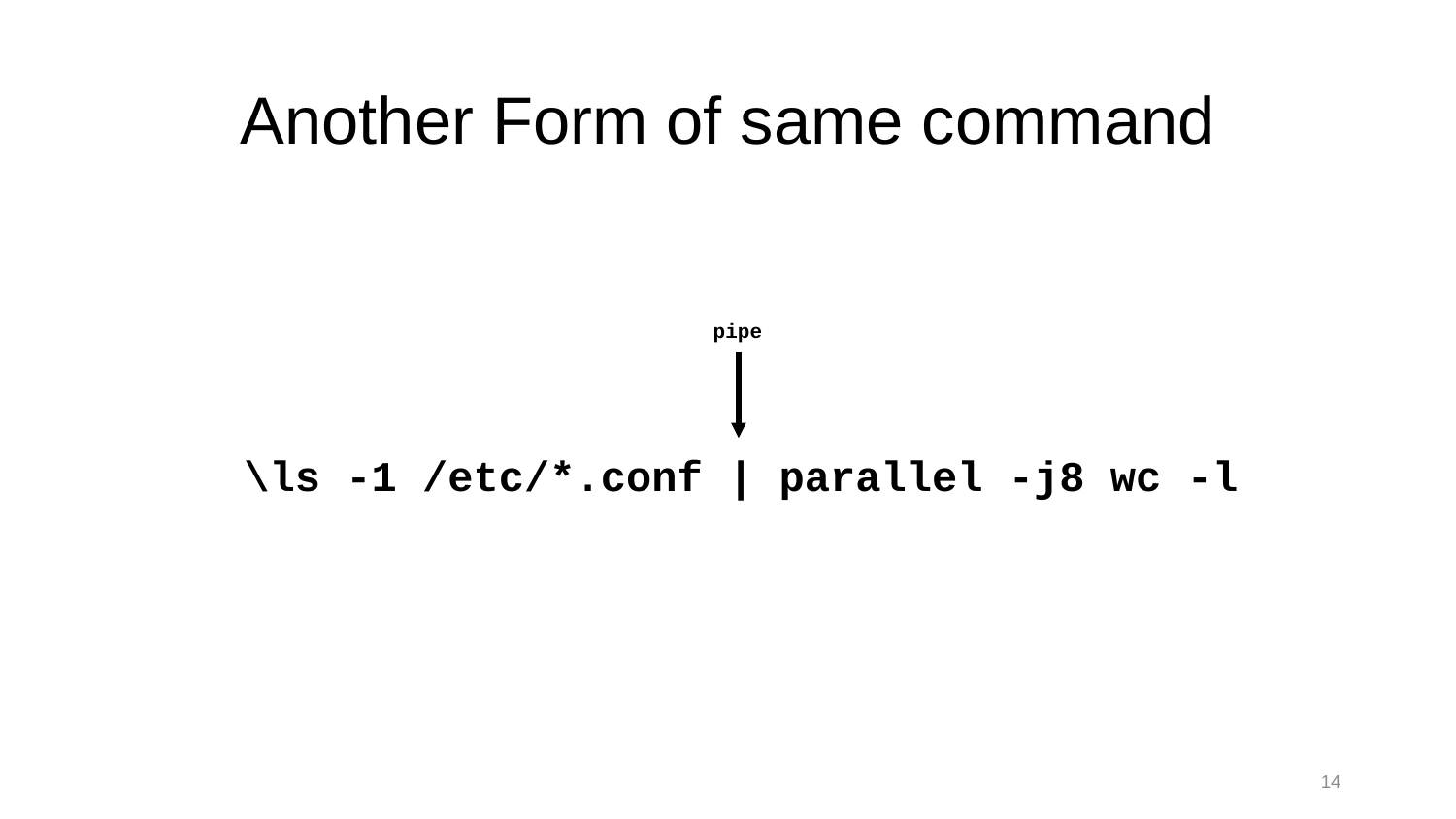

# Another Form of same command
 \ls -1 /etc/*.conf | parallel -j8 wc -l
pipe
14